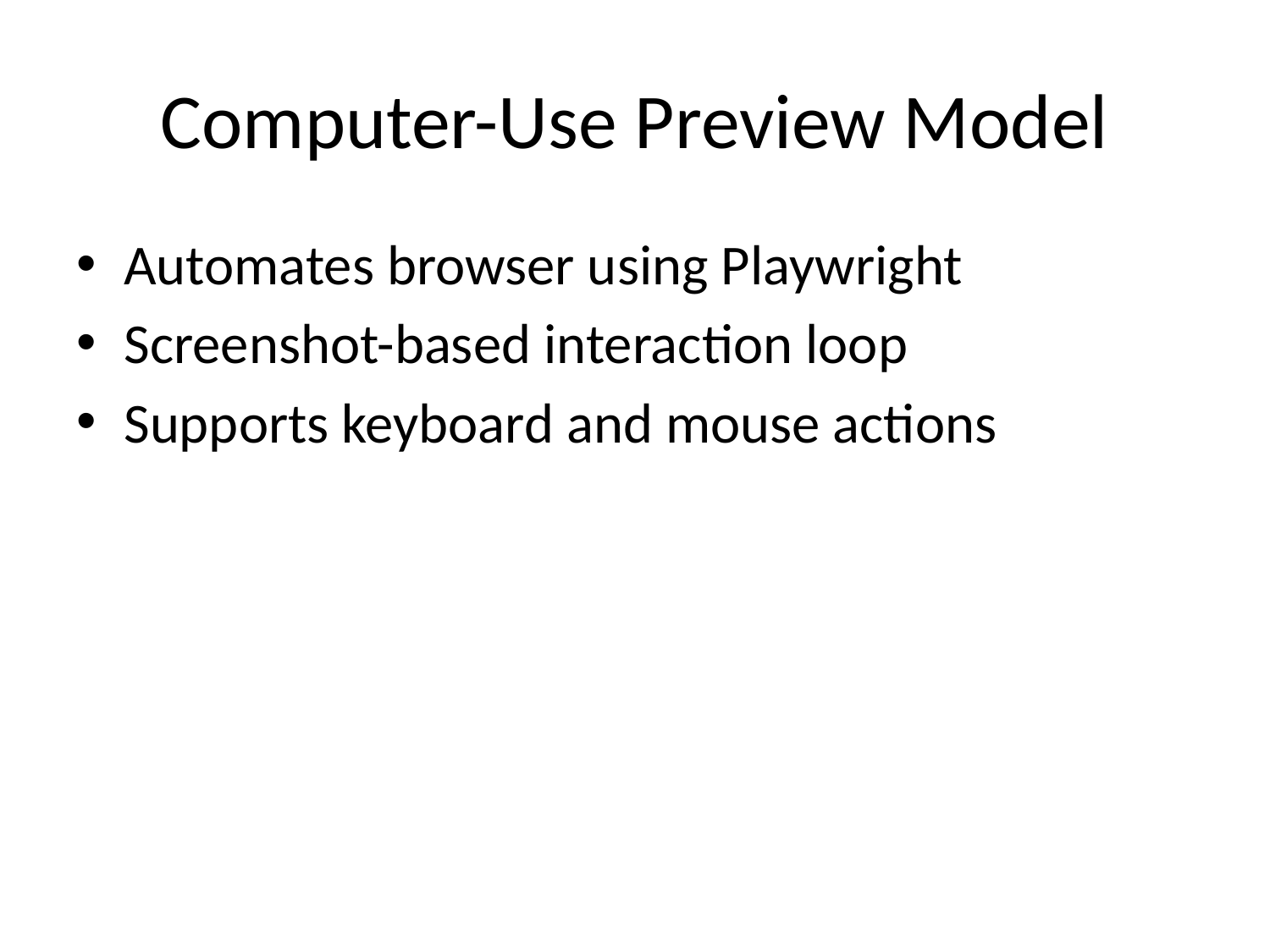

# Computer-Use Preview Model
Automates browser using Playwright
Screenshot-based interaction loop
Supports keyboard and mouse actions